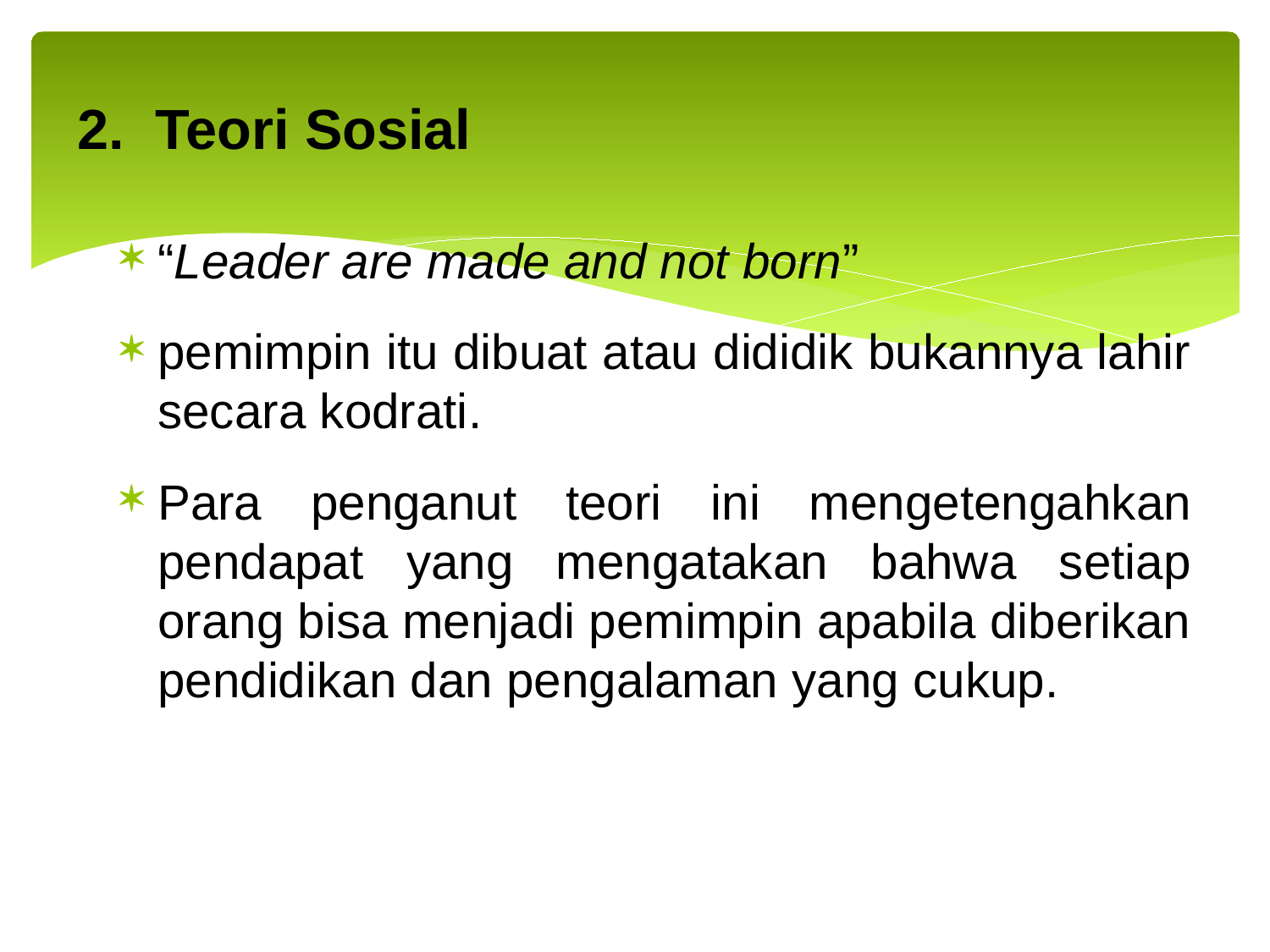

2.  Teori Sosial

“Leader are made and not born”
pemimpin itu dibuat atau dididik bukannya lahir secara kodrati.
Para penganut teori ini mengetengahkan pendapat yang mengatakan bahwa setiap orang bisa menjadi pemimpin apabila diberikan pendidikan dan pengalaman yang cukup.